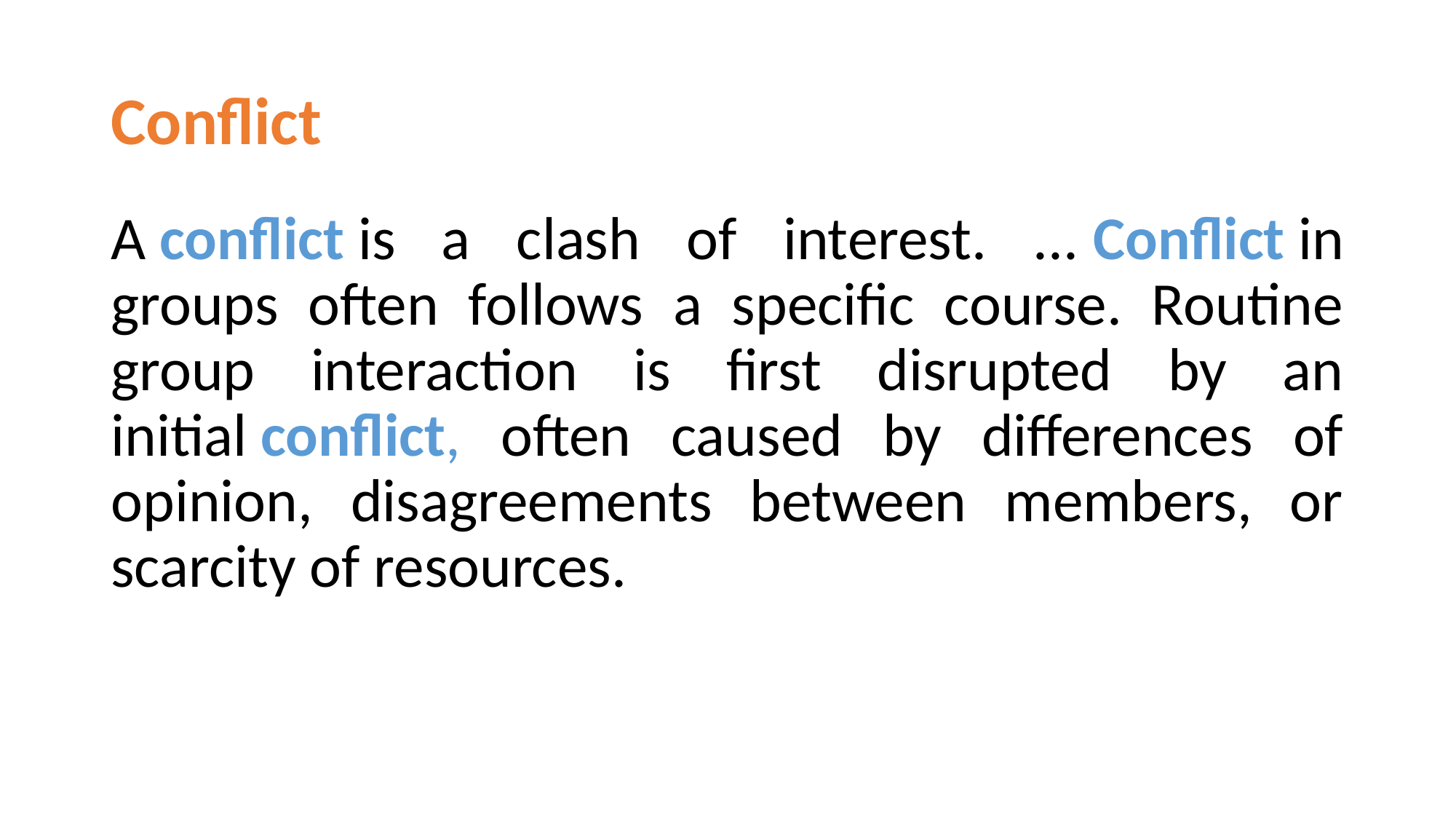

# Conflict
A conflict is a clash of interest. ... Conflict in groups often follows a specific course. Routine group interaction is first disrupted by an initial conflict, often caused by differences of opinion, disagreements between members, or scarcity of resources.